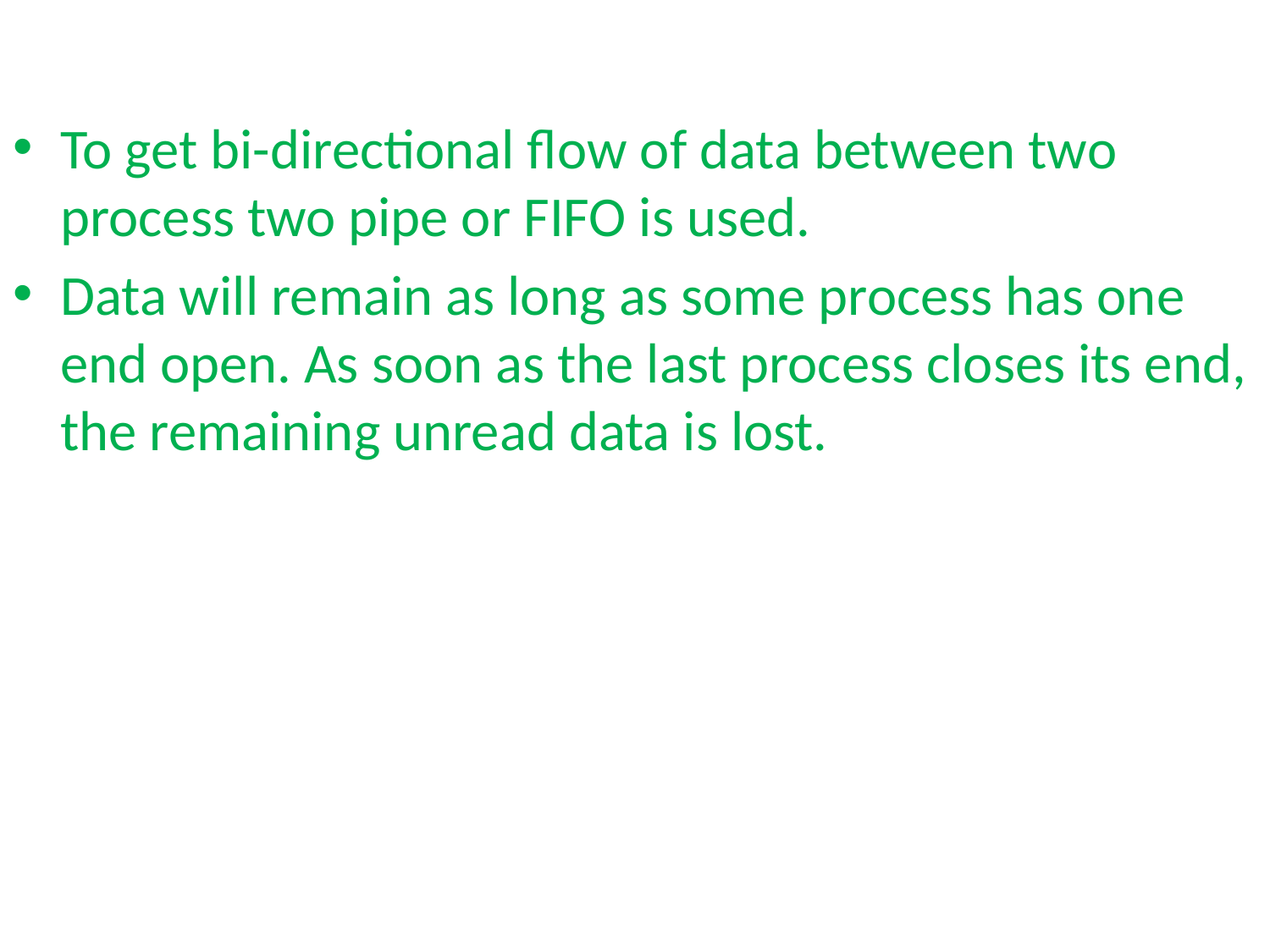

#
To get bi-directional flow of data between two process two pipe or FIFO is used.
Data will remain as long as some process has one end open. As soon as the last process closes its end, the remaining unread data is lost.